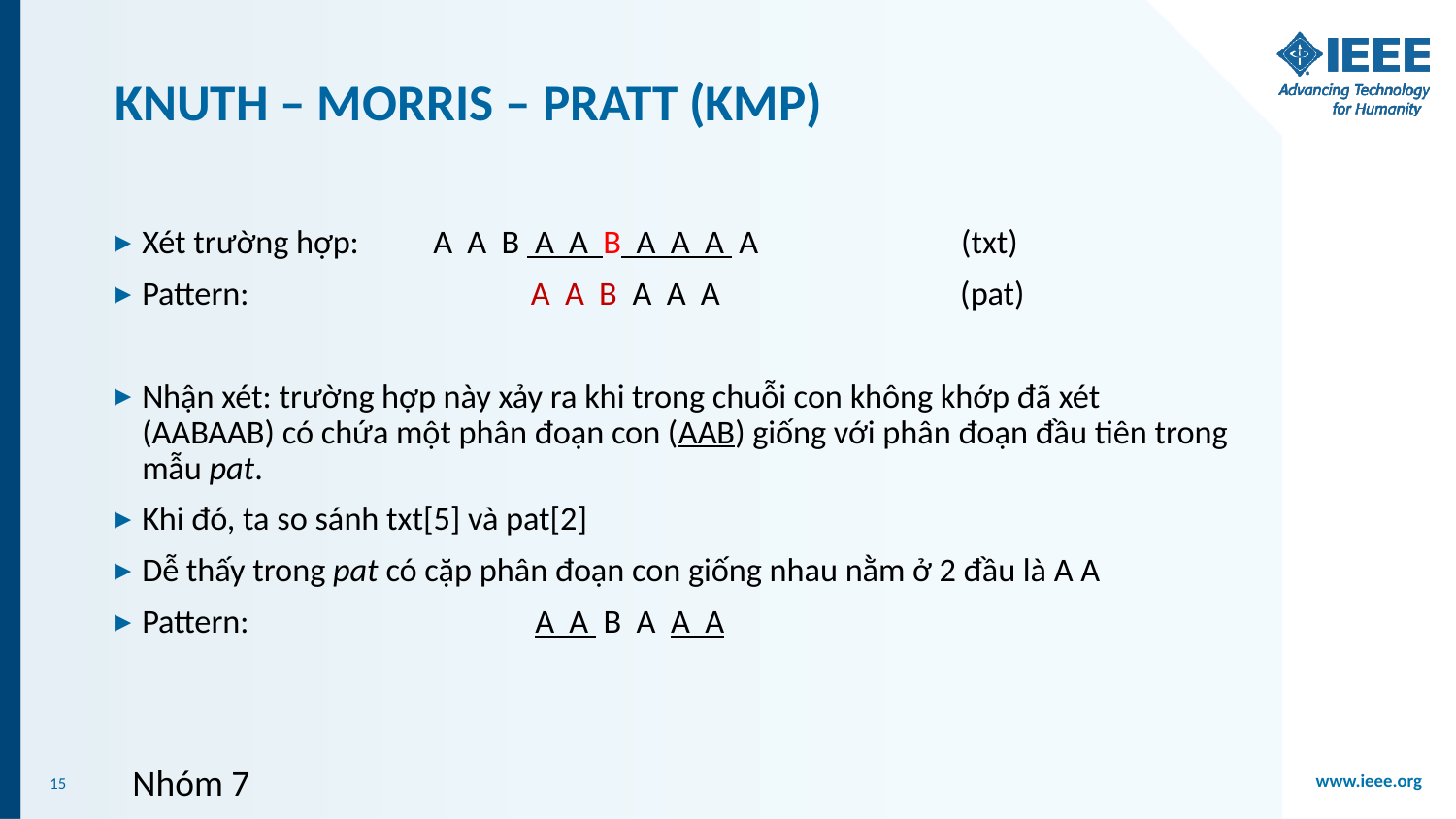

# KNUTH – MORRIS – PRATT (KMP)

Xét trường hợp: 	A  A  B  A  A  B  A  A  A  A                           (txt)
Pattern: 	 	             A  A  B  A  A  A                                (pat)

Nhận xét: trường hợp này xảy ra khi trong chuỗi con không khớp đã xét (AABAAB) có chứa một phân đoạn con (AAB) giống với phân đoạn đầu tiên trong mẫu pat.
Khi đó, ta so sánh txt[5] và pat[2]
Dễ thấy trong pat có cặp phân đoạn con giống nhau nằm ở 2 đầu là A A
Pattern:                                      A  A  B  A  A  A
Nhóm 7
15